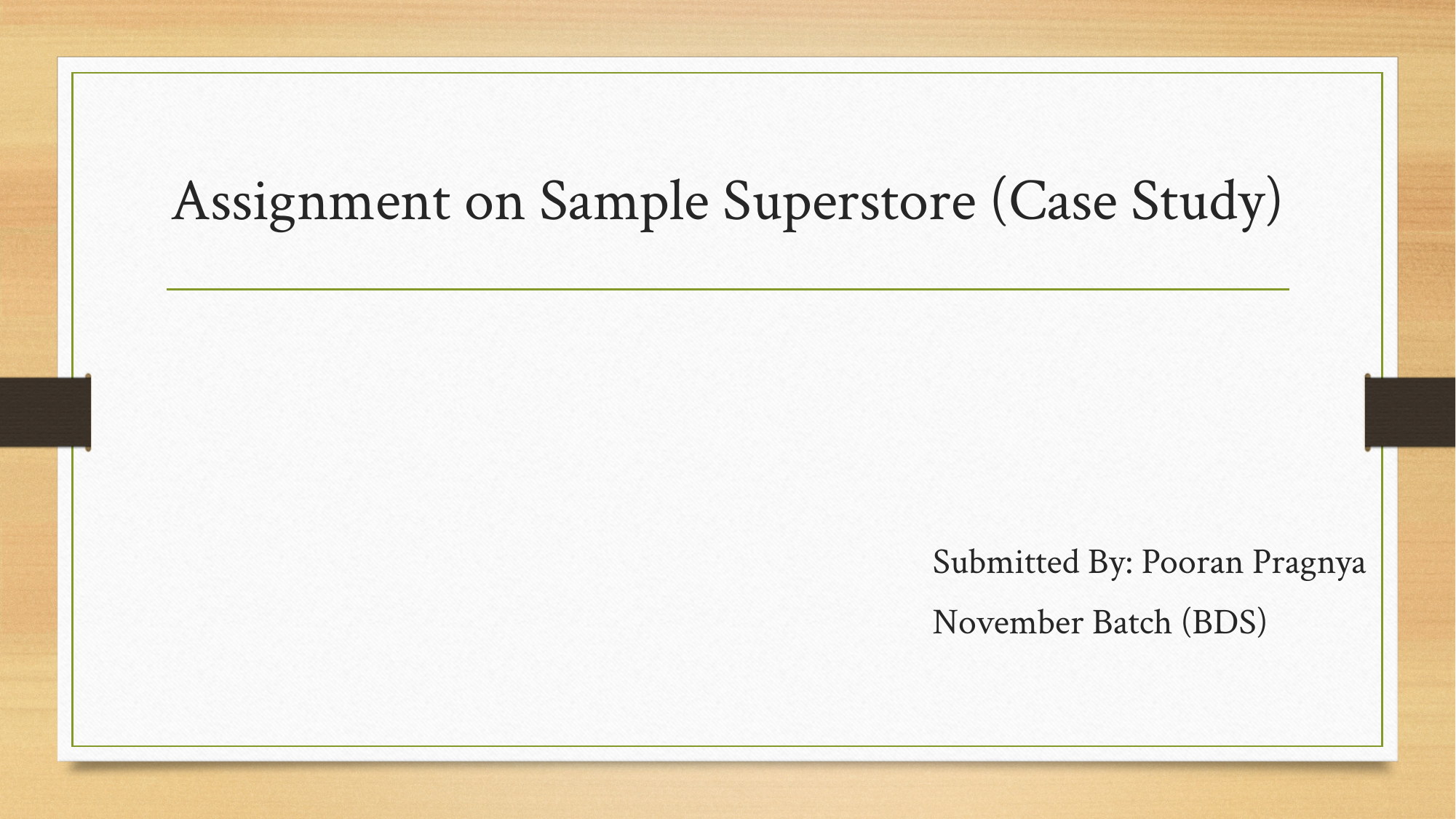

# Assignment on Sample Superstore (Case Study)
Submitted By: Pooran Pragnya
November Batch (BDS)